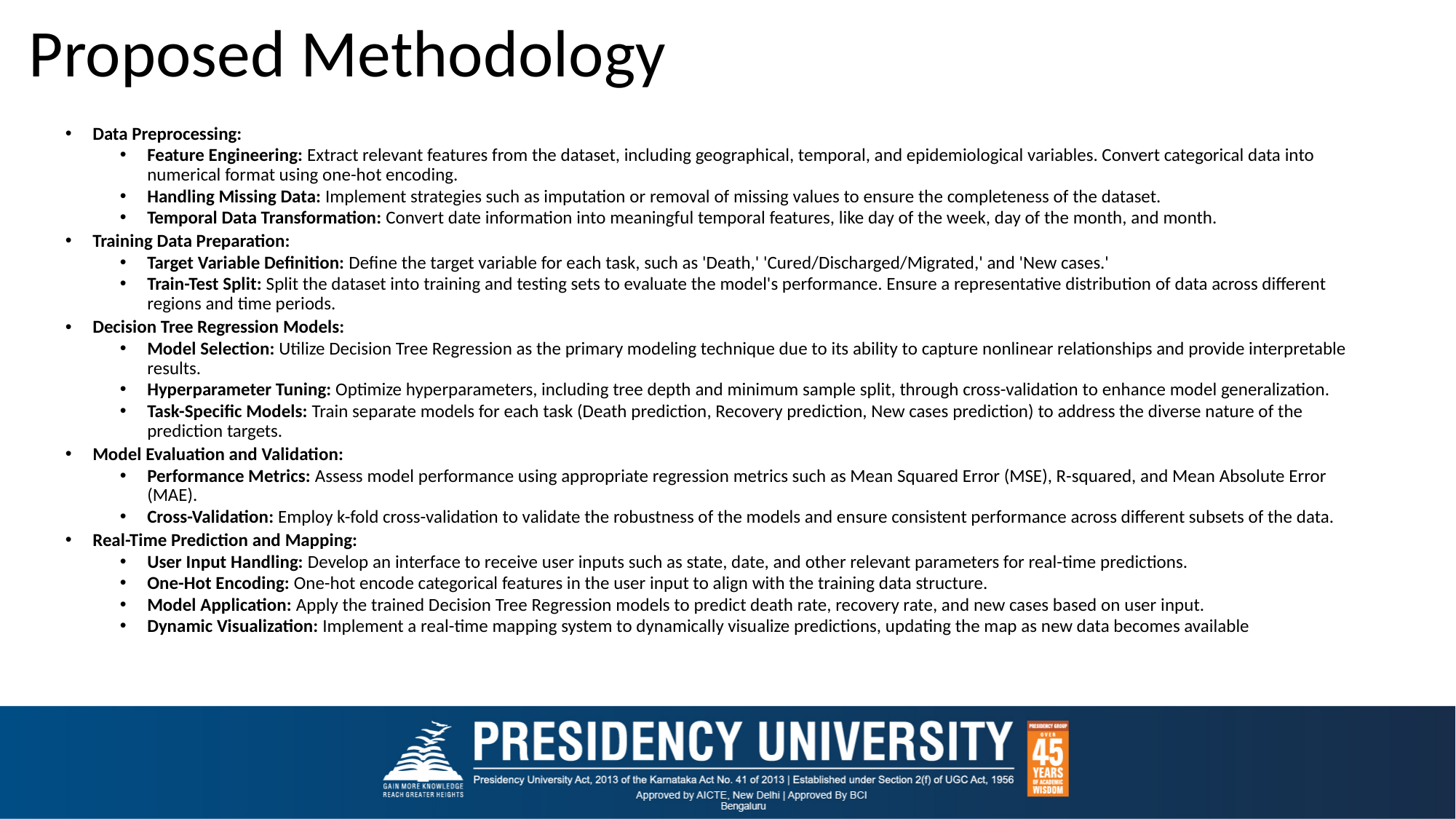

# Proposed Methodology
Data Preprocessing:
Feature Engineering: Extract relevant features from the dataset, including geographical, temporal, and epidemiological variables. Convert categorical data into numerical format using one-hot encoding.
Handling Missing Data: Implement strategies such as imputation or removal of missing values to ensure the completeness of the dataset.
Temporal Data Transformation: Convert date information into meaningful temporal features, like day of the week, day of the month, and month.
Training Data Preparation:
Target Variable Definition: Define the target variable for each task, such as 'Death,' 'Cured/Discharged/Migrated,' and 'New cases.'
Train-Test Split: Split the dataset into training and testing sets to evaluate the model's performance. Ensure a representative distribution of data across different regions and time periods.
Decision Tree Regression Models:
Model Selection: Utilize Decision Tree Regression as the primary modeling technique due to its ability to capture nonlinear relationships and provide interpretable results.
Hyperparameter Tuning: Optimize hyperparameters, including tree depth and minimum sample split, through cross-validation to enhance model generalization.
Task-Specific Models: Train separate models for each task (Death prediction, Recovery prediction, New cases prediction) to address the diverse nature of the prediction targets.
Model Evaluation and Validation:
Performance Metrics: Assess model performance using appropriate regression metrics such as Mean Squared Error (MSE), R-squared, and Mean Absolute Error (MAE).
Cross-Validation: Employ k-fold cross-validation to validate the robustness of the models and ensure consistent performance across different subsets of the data.
Real-Time Prediction and Mapping:
User Input Handling: Develop an interface to receive user inputs such as state, date, and other relevant parameters for real-time predictions.
One-Hot Encoding: One-hot encode categorical features in the user input to align with the training data structure.
Model Application: Apply the trained Decision Tree Regression models to predict death rate, recovery rate, and new cases based on user input.
Dynamic Visualization: Implement a real-time mapping system to dynamically visualize predictions, updating the map as new data becomes available